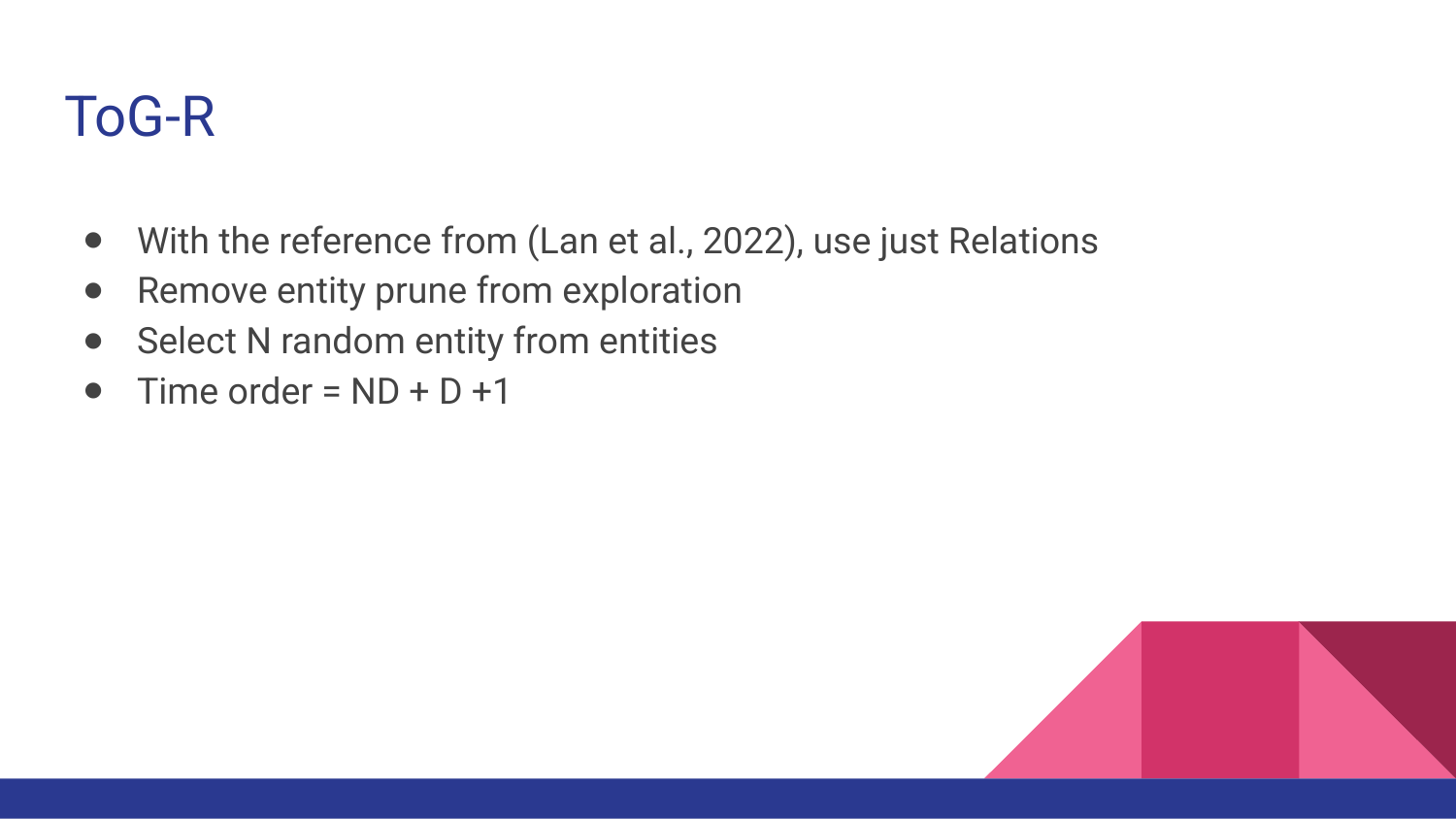

# ToG-R
With the reference from (Lan et al., 2022), use just Relations
Remove entity prune from exploration
Select N random entity from entities
Time order = ND + D +1